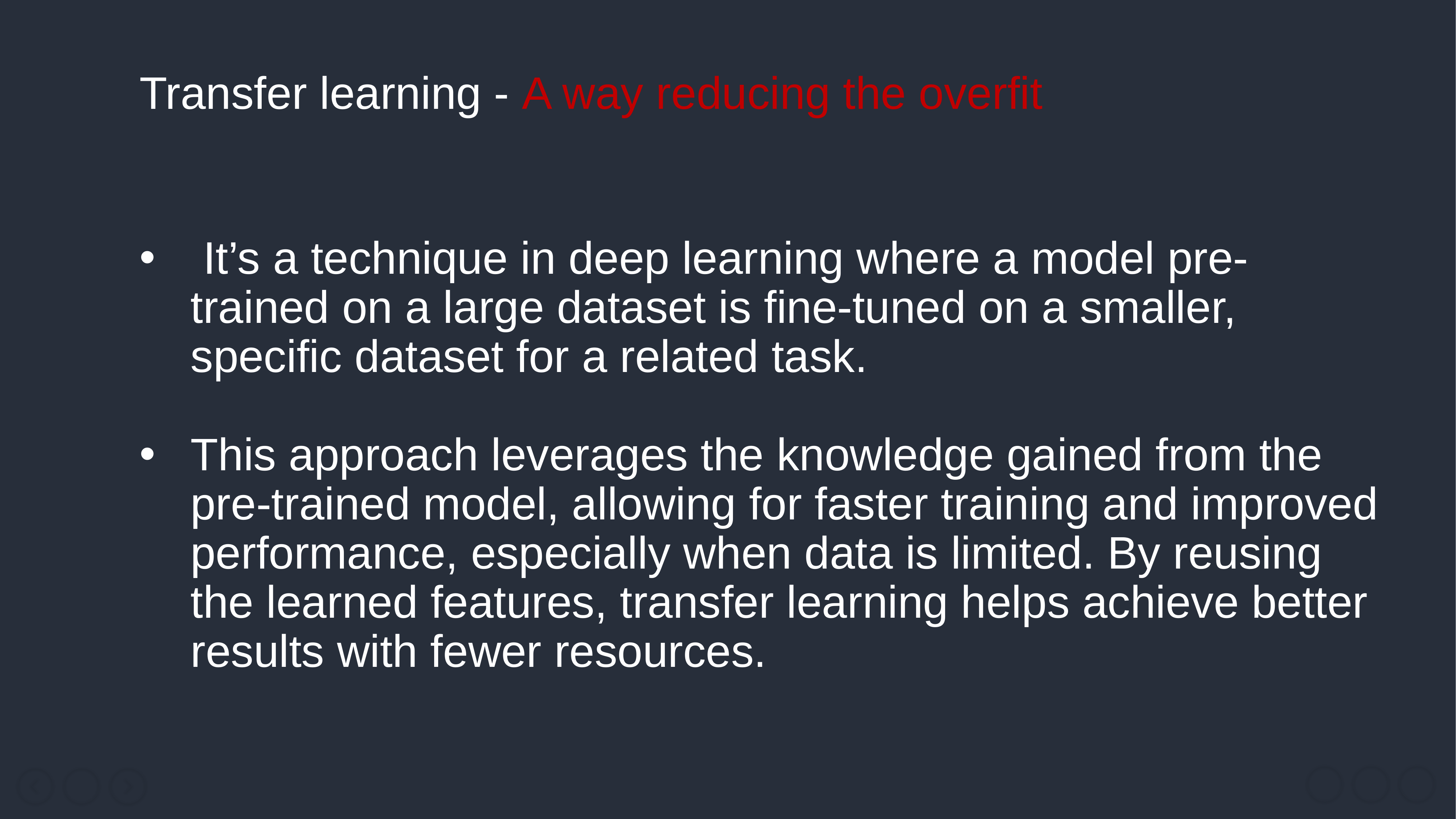

Transfer learning - A way reducing the overfit
 It’s a technique in deep learning where a model pre-trained on a large dataset is fine-tuned on a smaller, specific dataset for a related task.

This approach leverages the knowledge gained from the pre-trained model, allowing for faster training and improved performance, especially when data is limited. By reusing the learned features, transfer learning helps achieve better results with fewer resources.